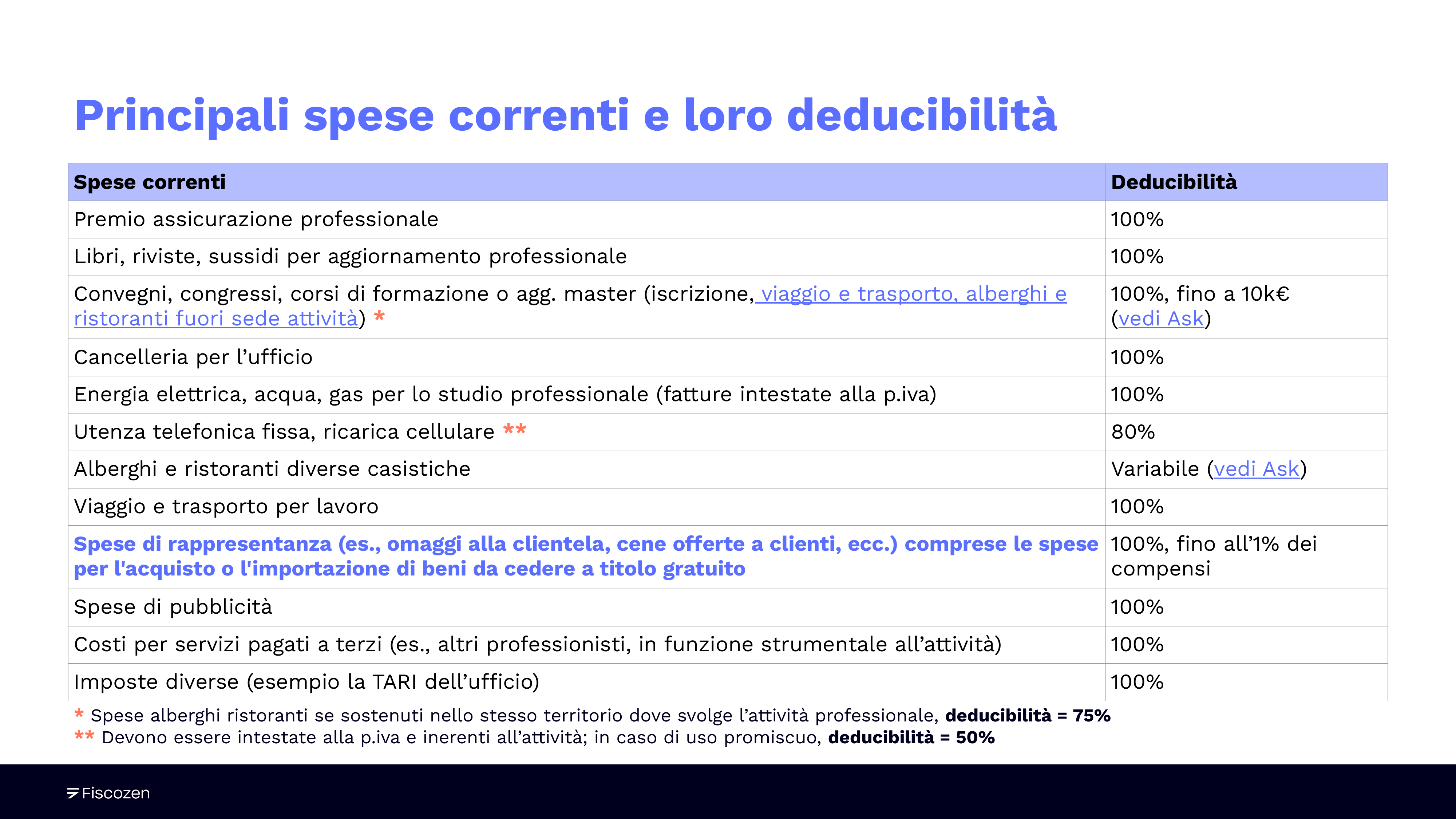

Principali spese correnti e loro deducibilità
| Spese correnti | Deducibilità |
| --- | --- |
| Premio assicurazione professionale | 100% |
| Libri, riviste, sussidi per aggiornamento professionale | 100% |
| Convegni, congressi, corsi di formazione o agg. master (iscrizione, viaggio e trasporto, alberghi e ristoranti fuori sede attività) \* | 100%, fino a 10k€ (vedi Ask) |
| Cancelleria per l’ufficio | 100% |
| Energia elettrica, acqua, gas per lo studio professionale (fatture intestate alla p.iva) | 100% |
| Utenza telefonica fissa, ricarica cellulare \*\* | 80% |
| Alberghi e ristoranti diverse casistiche | Variabile (vedi Ask) |
| Viaggio e trasporto per lavoro | 100% |
| Spese di rappresentanza (es., omaggi alla clientela, cene offerte a clienti, ecc.) comprese le spese per l'acquisto o l'importazione di beni da cedere a titolo gratuito | 100%, fino all’1% dei compensi |
| Spese di pubblicità | 100% |
| Costi per servizi pagati a terzi (es., altri professionisti, in funzione strumentale all’attività) | 100% |
| Imposte diverse (esempio la TARI dell’ufficio) | 100% |
* Spese alberghi ristoranti se sostenuti nello stesso territorio dove svolge l’attività professionale, deducibilità = 75%
** Devono essere intestate alla p.iva e inerenti all’attività; in caso di uso promiscuo, deducibilità = 50%